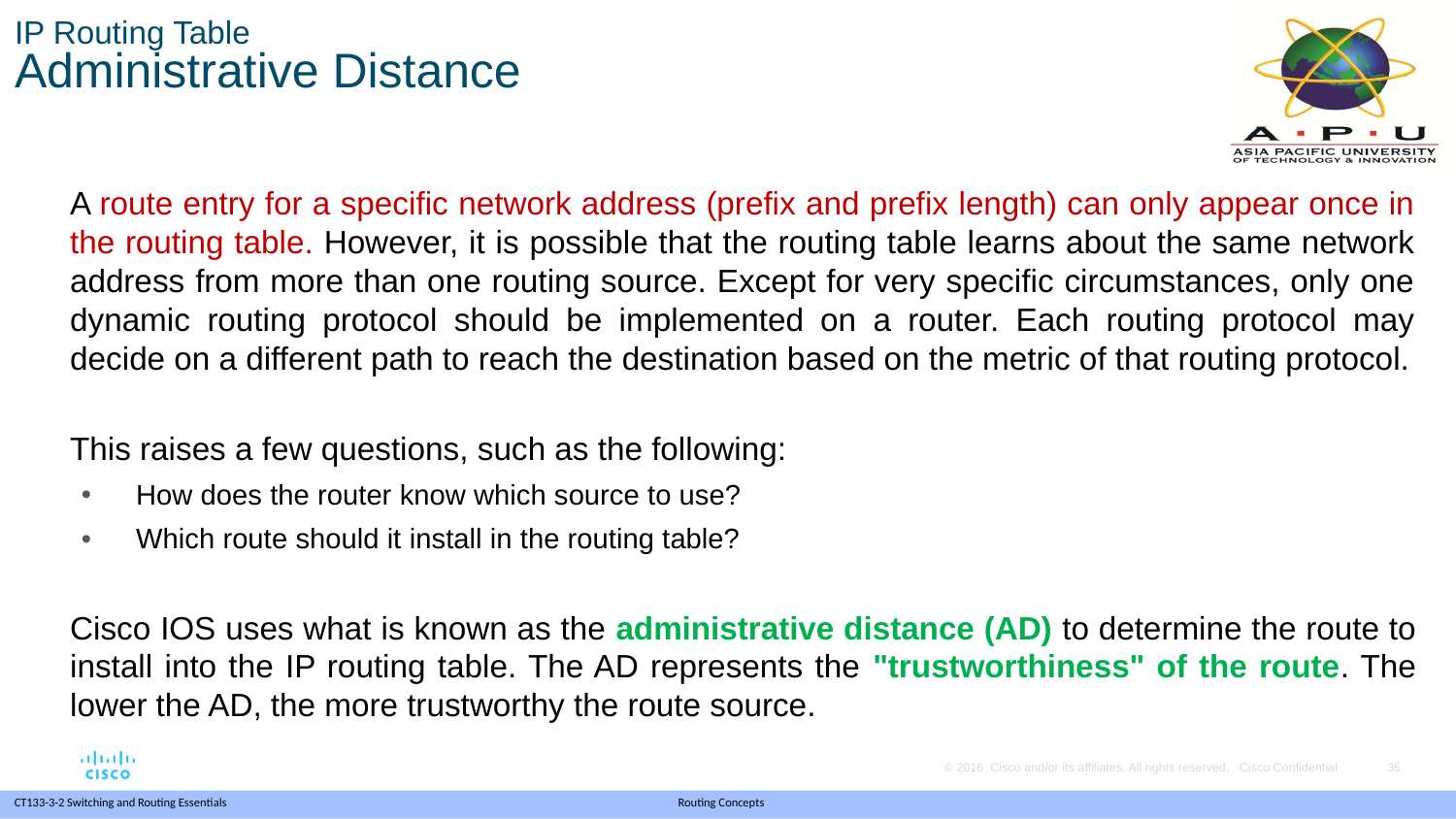

# IP Routing Table Administrative Distance
A route entry for a specific network address (prefix and prefix length) can only appear once in the routing table. However, it is possible that the routing table learns about the same network address from more than one routing source. Except for very specific circumstances, only one dynamic routing protocol should be implemented on a router. Each routing protocol may decide on a different path to reach the destination based on the metric of that routing protocol.

This raises a few questions, such as the following:
How does the router know which source to use?
Which route should it install in the routing table?

Cisco IOS uses what is known as the administrative distance (AD) to determine the route to install into the IP routing table. The AD represents the "trustworthiness" of the route. The lower the AD, the more trustworthy the route source.